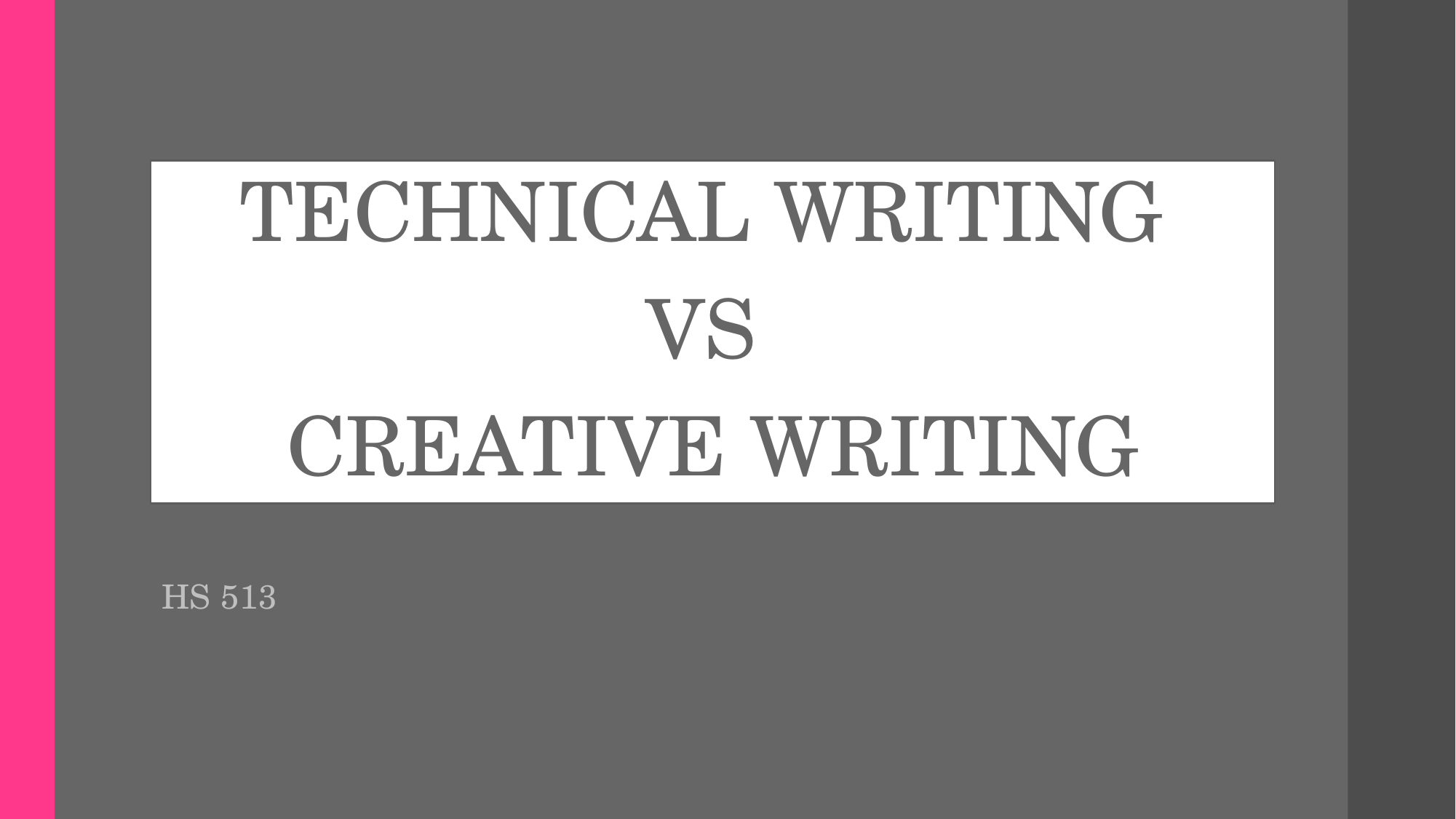

TECHNICAL WRITING
VS
CREATIVE WRITING
HS 513